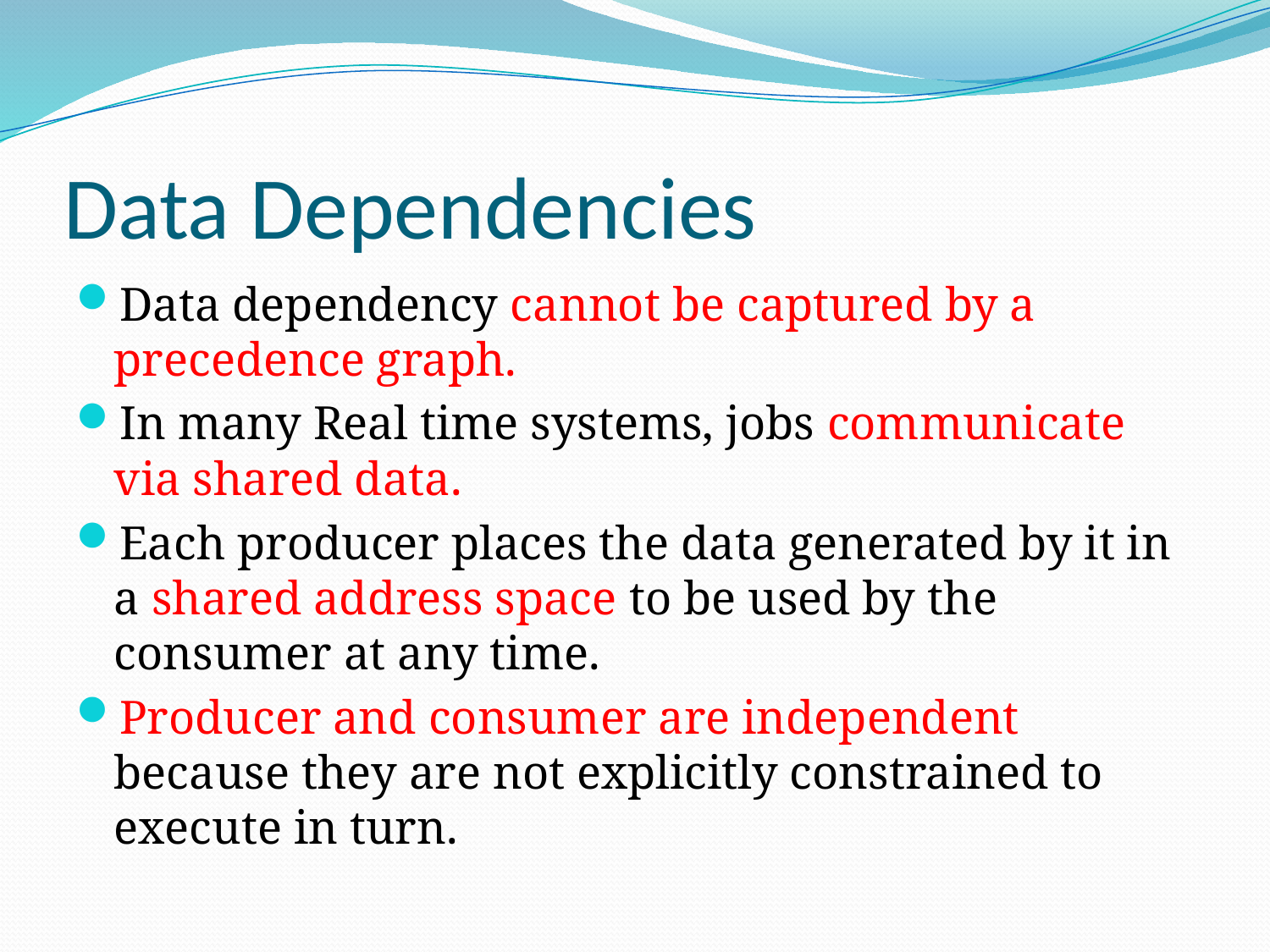

# Data Dependencies
Data dependency cannot be captured by a precedence graph.
In many Real time systems, jobs communicate via shared data.
Each producer places the data generated by it in a shared address space to be used by the consumer at any time.
Producer and consumer are independent because they are not explicitly constrained to execute in turn.